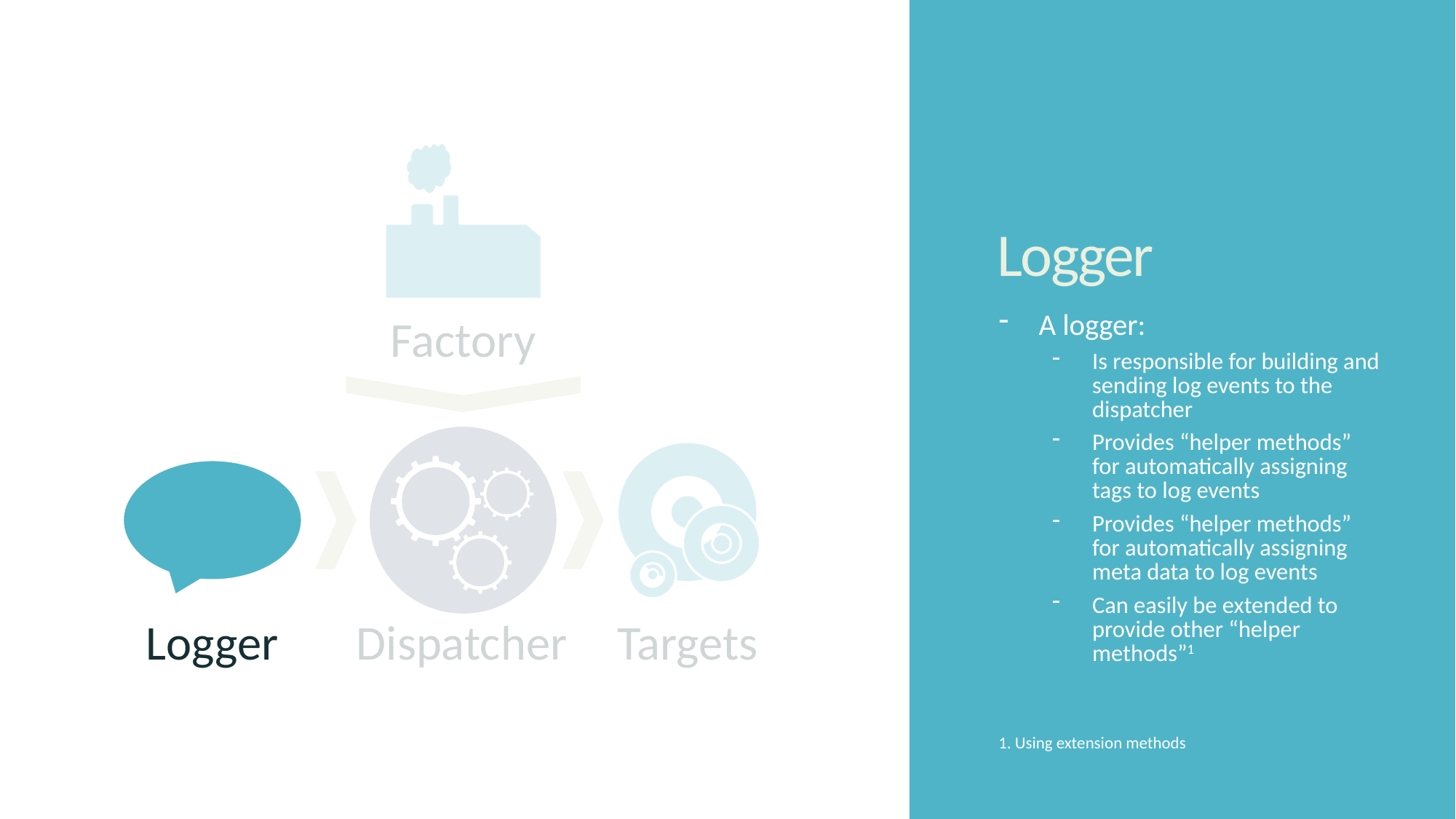

# Logger

Factory

Logger
Dispatcher
Targets
A logger:
Is responsible for building and sending log events to the dispatcher
Provides “helper methods” for automatically assigning tags to log events
Provides “helper methods” for automatically assigning meta data to log events
Can easily be extended to provide other “helper methods”1
1. Using extension methods